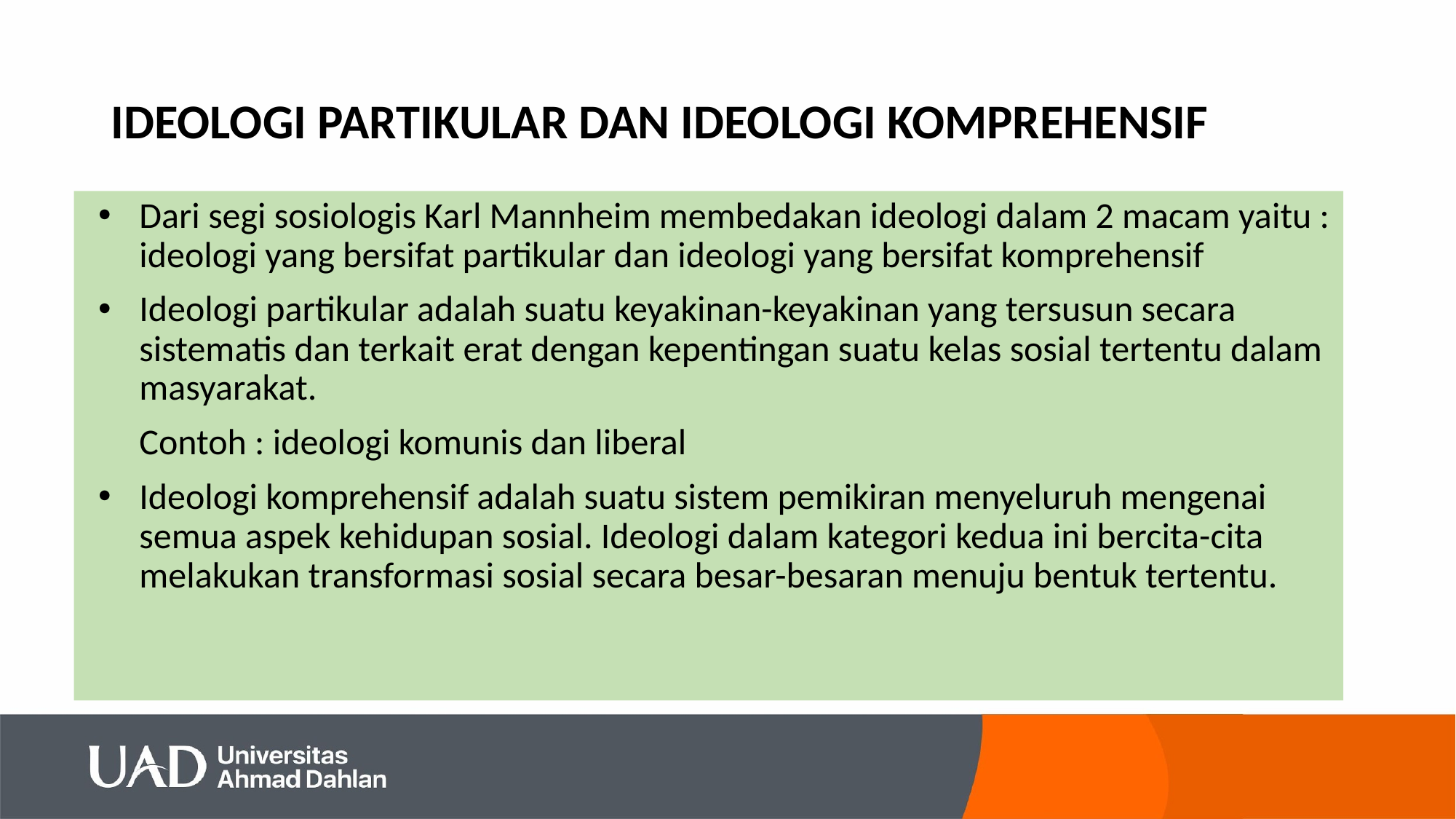

# IDEOLOGI PARTIKULAR DAN IDEOLOGI KOMPREHENSIF
Dari segi sosiologis Karl Mannheim membedakan ideologi dalam 2 macam yaitu : ideologi yang bersifat partikular dan ideologi yang bersifat komprehensif
Ideologi partikular adalah suatu keyakinan-keyakinan yang tersusun secara sistematis dan terkait erat dengan kepentingan suatu kelas sosial tertentu dalam masyarakat.
	Contoh : ideologi komunis dan liberal
Ideologi komprehensif adalah suatu sistem pemikiran menyeluruh mengenai semua aspek kehidupan sosial. Ideologi dalam kategori kedua ini bercita-cita melakukan transformasi sosial secara besar-besaran menuju bentuk tertentu.